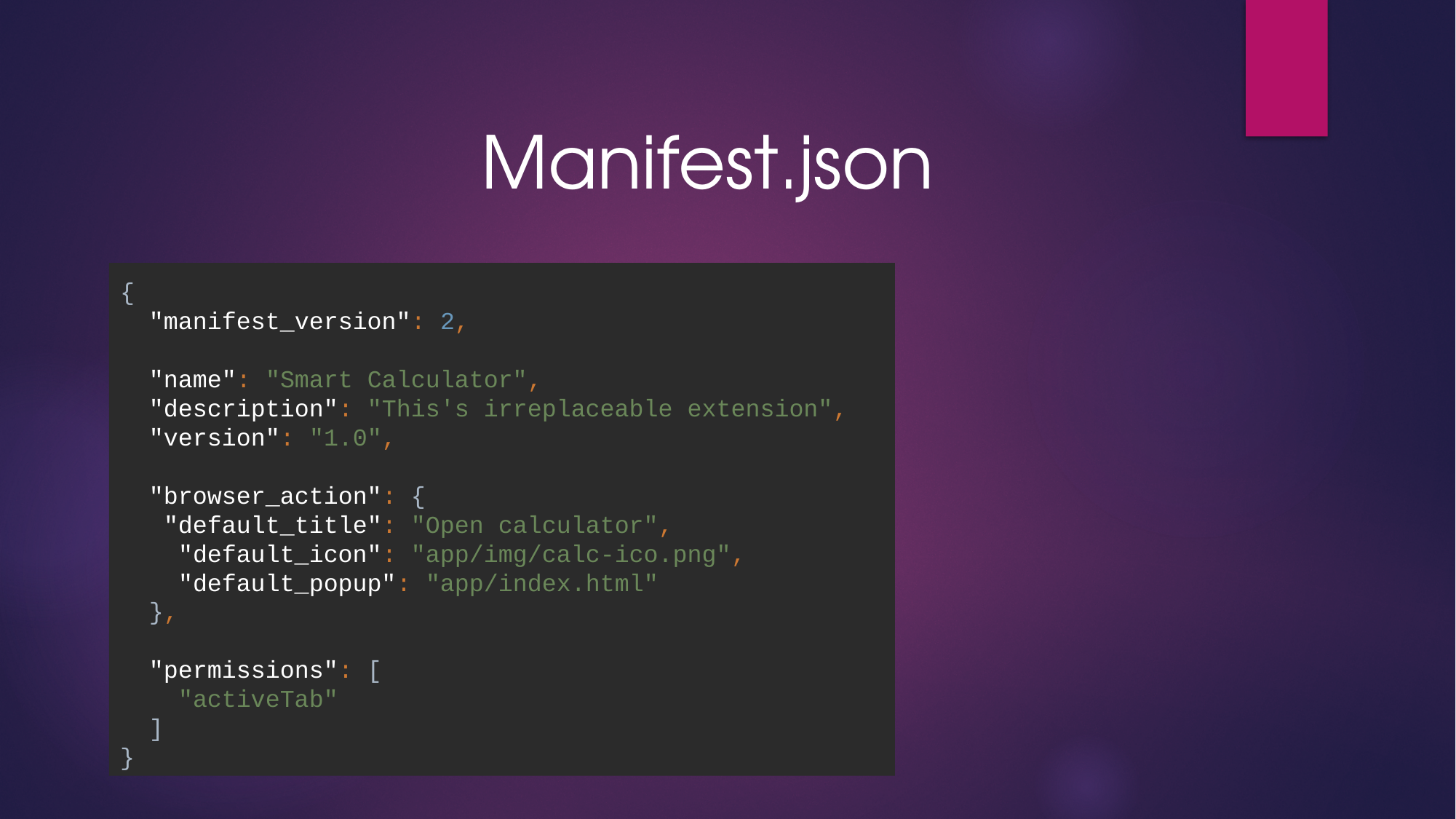

Manifest.json
{
  "manifest_version": 2,
  "name": "Smart Calculator",
  "description": "This's irreplaceable extension",
  "version": "1.0",
  "browser_action": {
   "default_title": "Open calculator",
    "default_icon": "app/img/calc-ico.png",
    "default_popup": "app/index.html"
  },
  "permissions": [
    "activeTab"
  ]
}